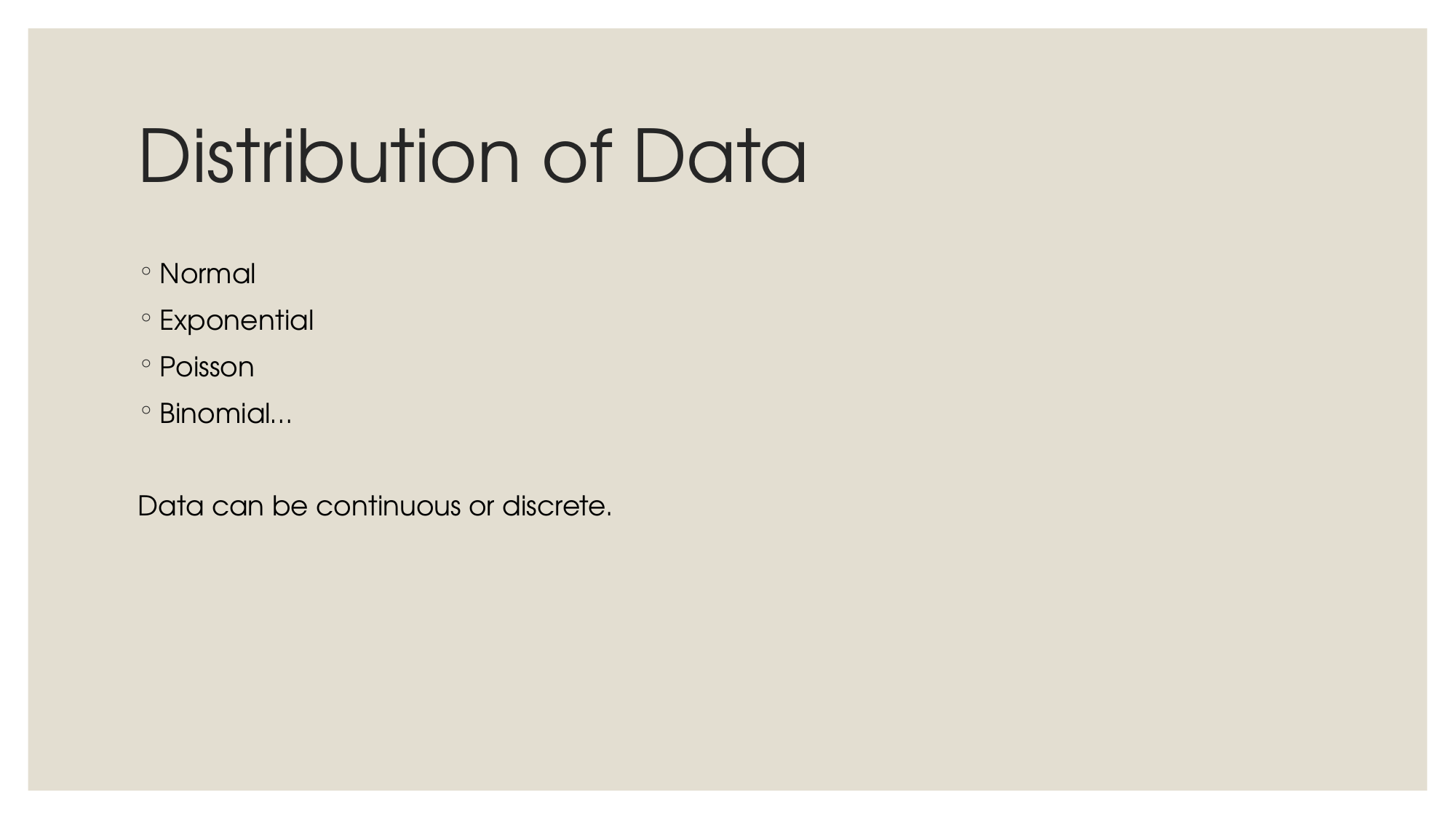

# Distribution of Data
Normal
Exponential
Poisson
Binomial…

Data can be continuous or discrete.